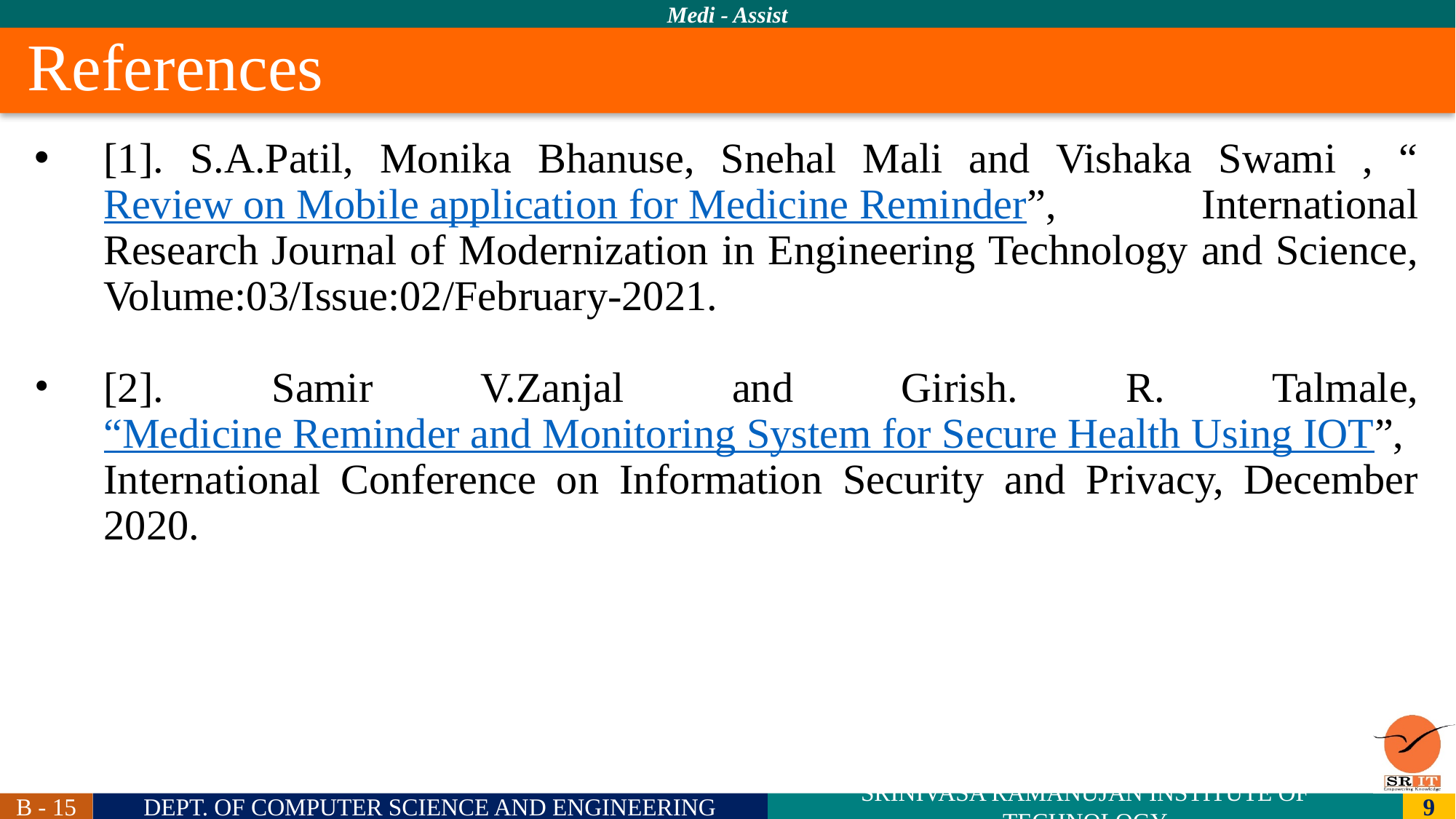

References
[1]. S.A.Patil, Monika Bhanuse, Snehal Mali and Vishaka Swami , “Review on Mobile application for Medicine Reminder”, International Research Journal of Modernization in Engineering Technology and Science, Volume:03/Issue:02/February-2021.

[2]. Samir V.Zanjal and Girish. R. Talmale, “Medicine Reminder and Monitoring System for Secure Health Using IOT”, International Conference on Information Security and Privacy, December 2020.